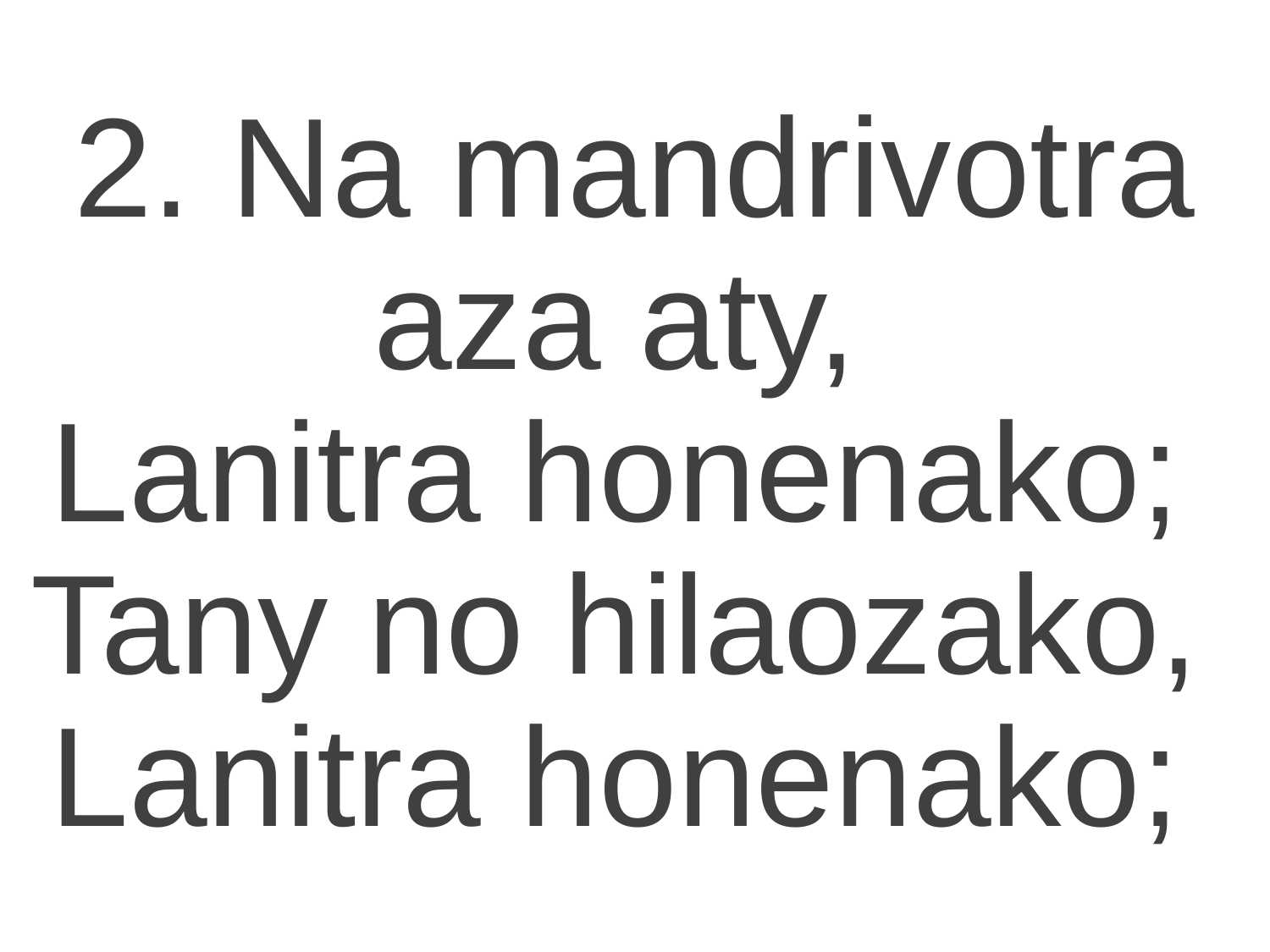

2. Na mandrivotra aza aty,
Lanitra honenako;
Tany no hilaozako,
Lanitra honenako;